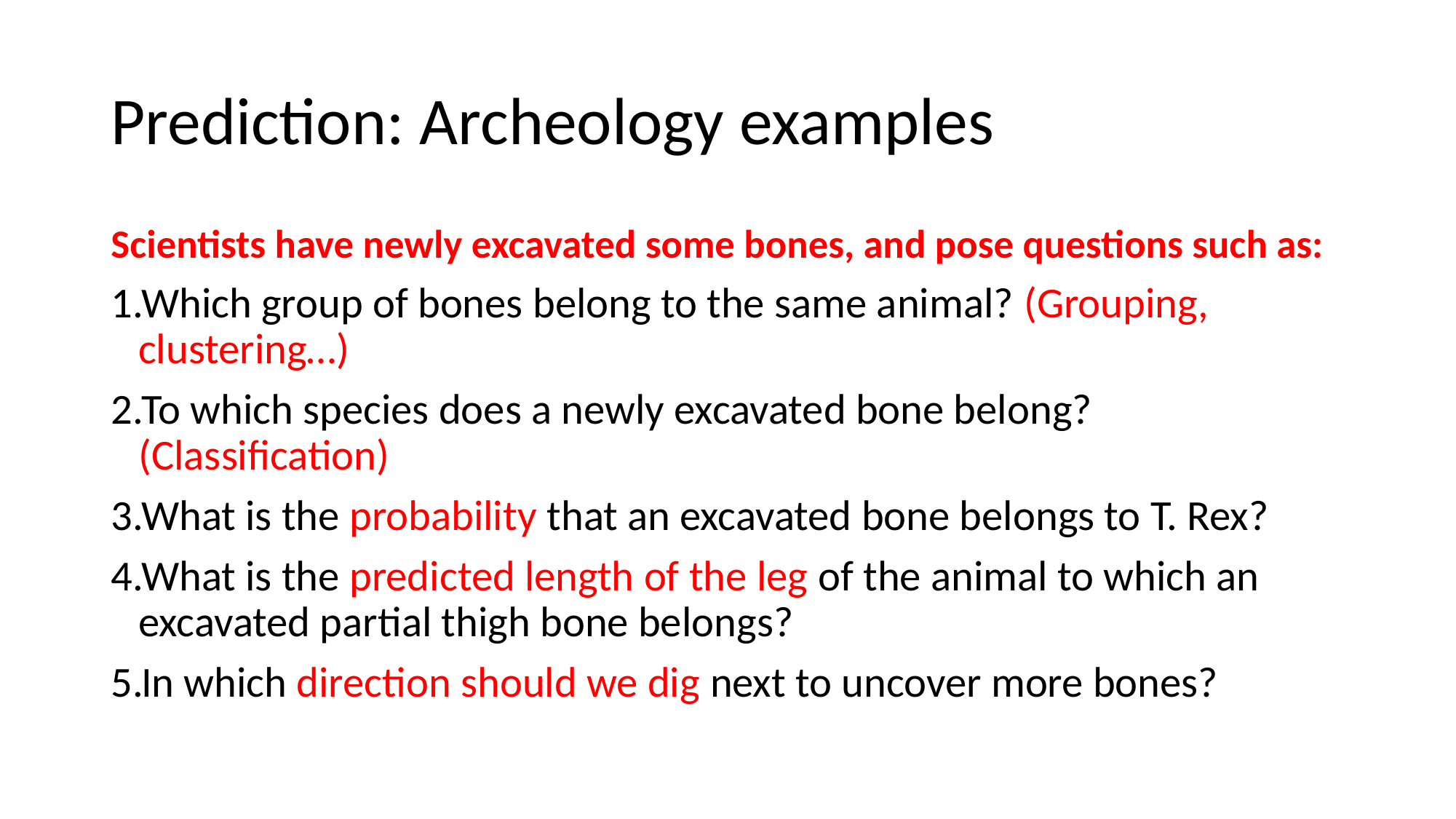

# Prediction: Archeology examples
Scientists have newly excavated some bones, and pose questions such as:
Which group of bones belong to the same animal? (Grouping, clustering…)
To which species does a newly excavated bone belong? (Classification)
What is the probability that an excavated bone belongs to T. Rex?
What is the predicted length of the leg of the animal to which an excavated partial thigh bone belongs?
In which direction should we dig next to uncover more bones?